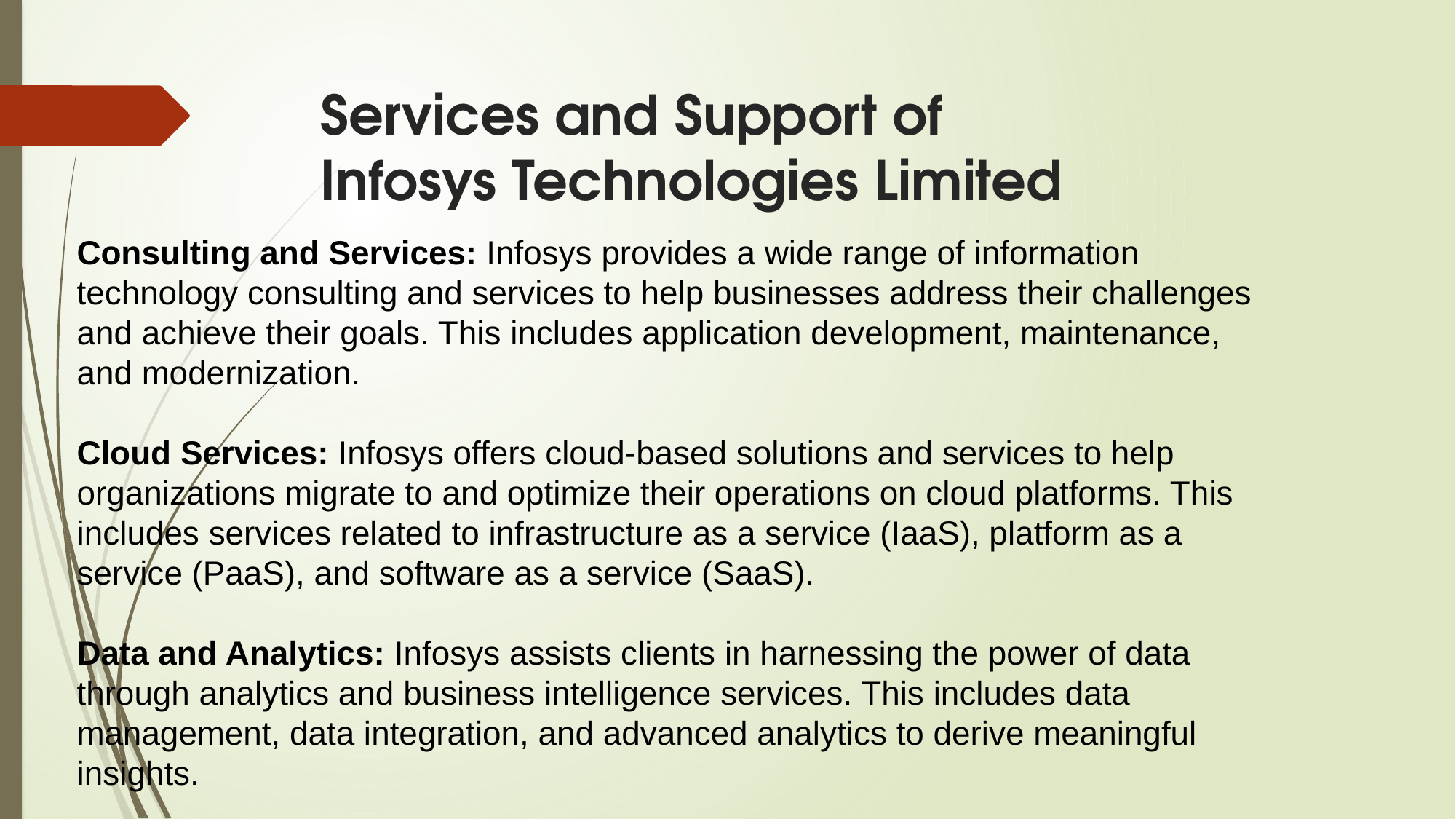

# Services and Support of Infosys Technologies Limited
Consulting and Services: Infosys provides a wide range of information technology consulting and services to help businesses address their challenges and achieve their goals. This includes application development, maintenance, and modernization.

Cloud Services: Infosys offers cloud-based solutions and services to help organizations migrate to and optimize their operations on cloud platforms. This includes services related to infrastructure as a service (IaaS), platform as a service (PaaS), and software as a service (SaaS).

Data and Analytics: Infosys assists clients in harnessing the power of data through analytics and business intelligence services. This includes data management, data integration, and advanced analytics to derive meaningful insights.